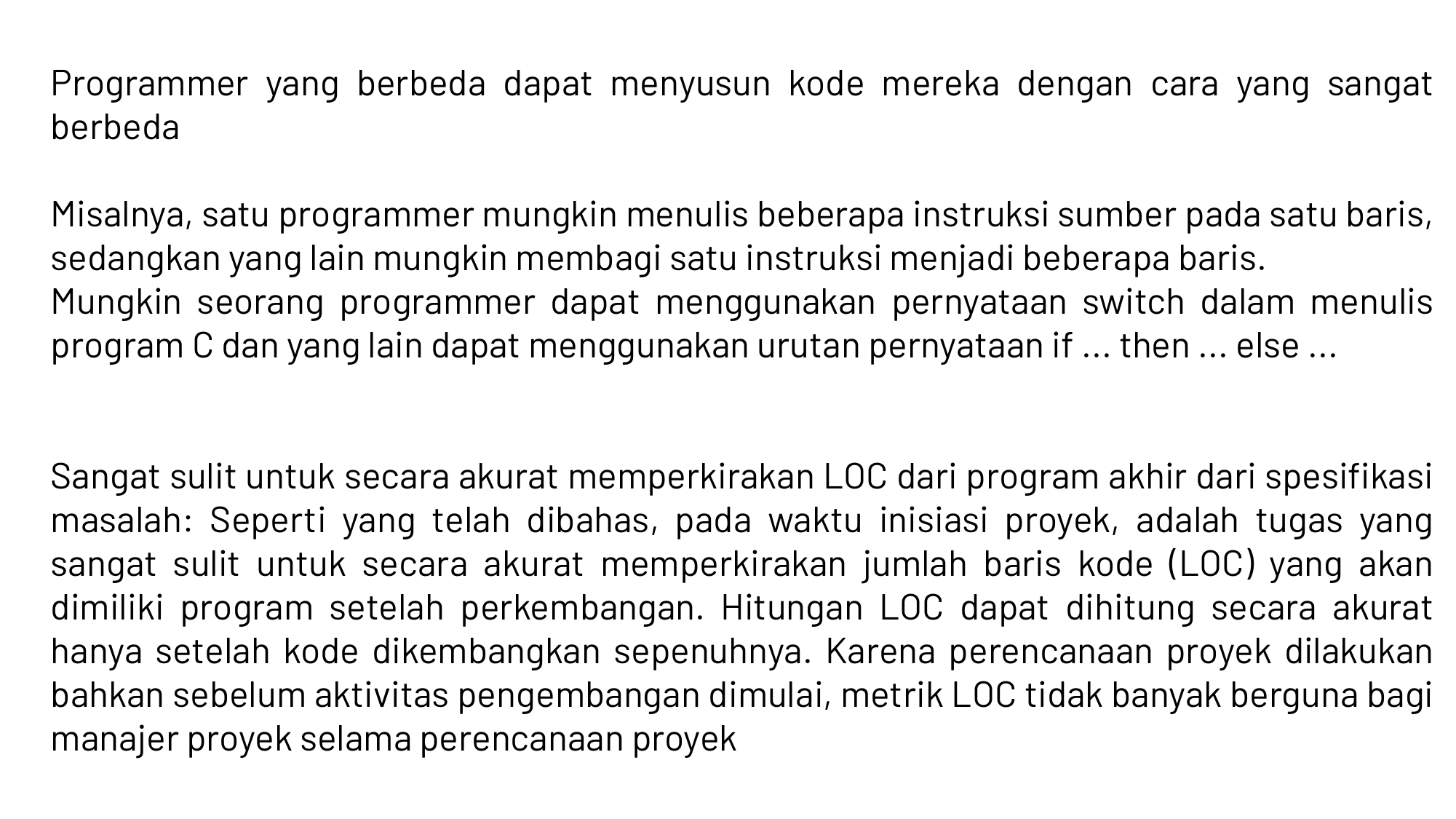

Programmer yang berbeda dapat menyusun kode mereka dengan cara yang sangat berbeda

Misalnya, satu programmer mungkin menulis beberapa instruksi sumber pada satu baris, sedangkan yang lain mungkin membagi satu instruksi menjadi beberapa baris.
Mungkin seorang programmer dapat menggunakan pernyataan switch dalam menulis program C dan yang lain dapat menggunakan urutan pernyataan if ... then ... else ...

Sangat sulit untuk secara akurat memperkirakan LOC dari program akhir dari spesifikasi masalah: Seperti yang telah dibahas, pada waktu inisiasi proyek, adalah tugas yang sangat sulit untuk secara akurat memperkirakan jumlah baris kode (LOC) yang akan dimiliki program setelah perkembangan. Hitungan LOC dapat dihitung secara akurat hanya setelah kode dikembangkan sepenuhnya. Karena perencanaan proyek dilakukan bahkan sebelum aktivitas pengembangan dimulai, metrik LOC tidak banyak berguna bagi manajer proyek selama perencanaan proyek